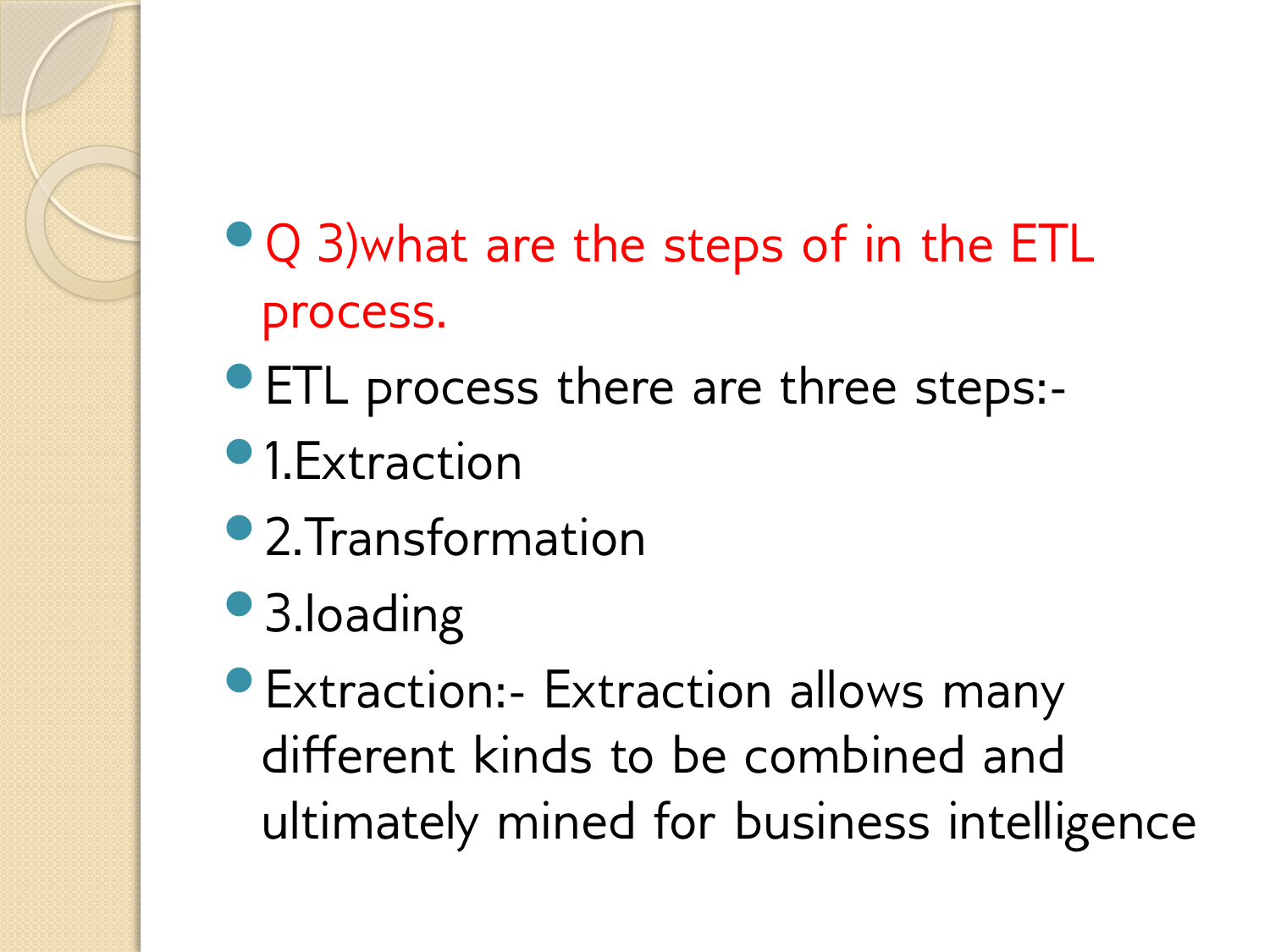

#
Q 3)what are the steps of in the ETL process.
ETL process there are three steps:-
1.Extraction
2.Transformation
3.loading
Extraction:- Extraction allows many different kinds to be combined and ultimately mined for business intelligence